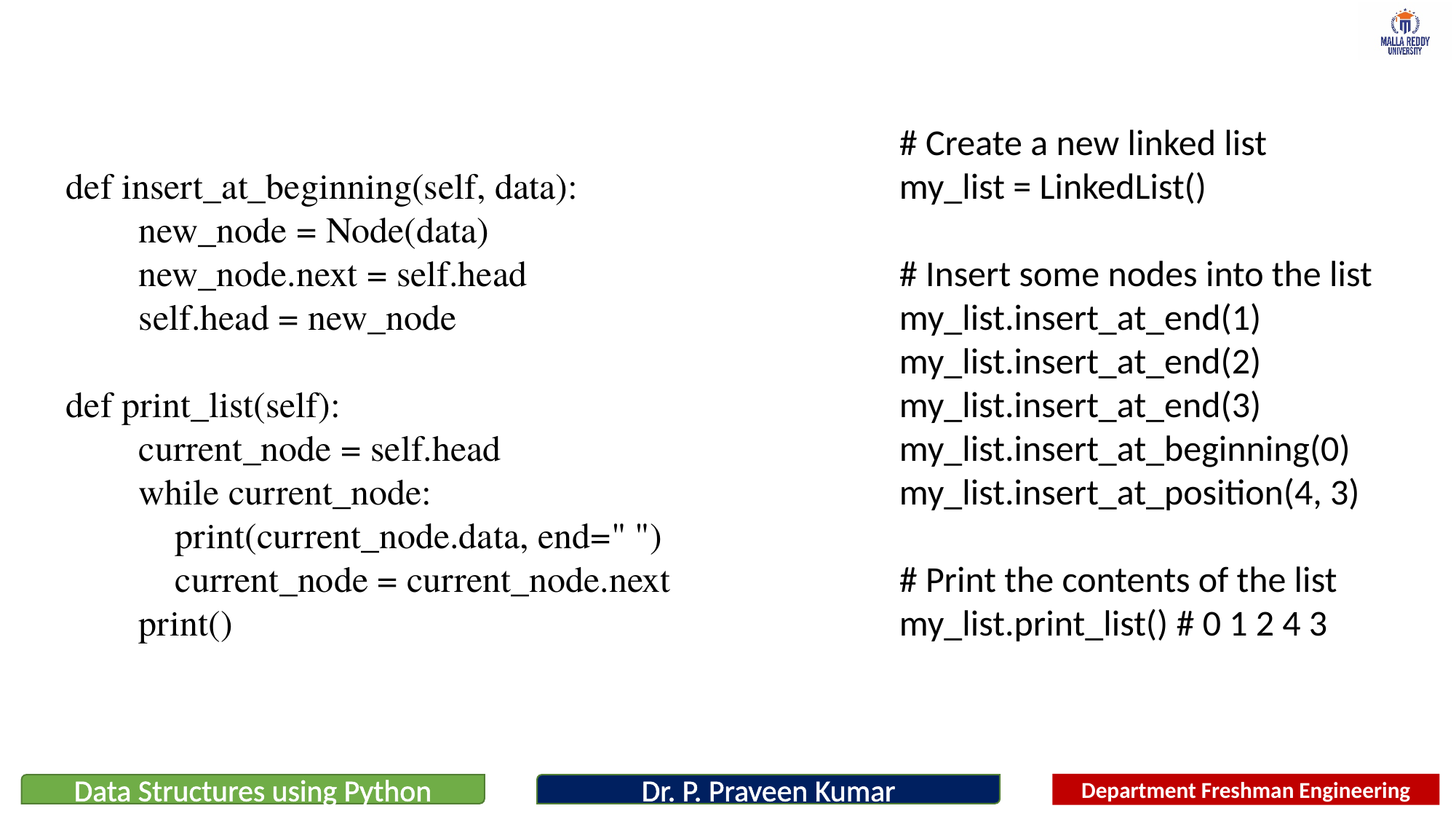

# Create a new linked list
my_list = LinkedList()

# Insert some nodes into the list
my_list.insert_at_end(1)
my_list.insert_at_end(2)
my_list.insert_at_end(3)
my_list.insert_at_beginning(0)
my_list.insert_at_position(4, 3)

# Print the contents of the list
my_list.print_list() # 0 1 2 4 3
def insert_at_beginning(self, data):
        new_node = Node(data)
        new_node.next = self.head
        self.head = new_node

def print_list(self):
        current_node = self.head
        while current_node:
            print(current_node.data, end=" ")
            current_node = current_node.next
        print()